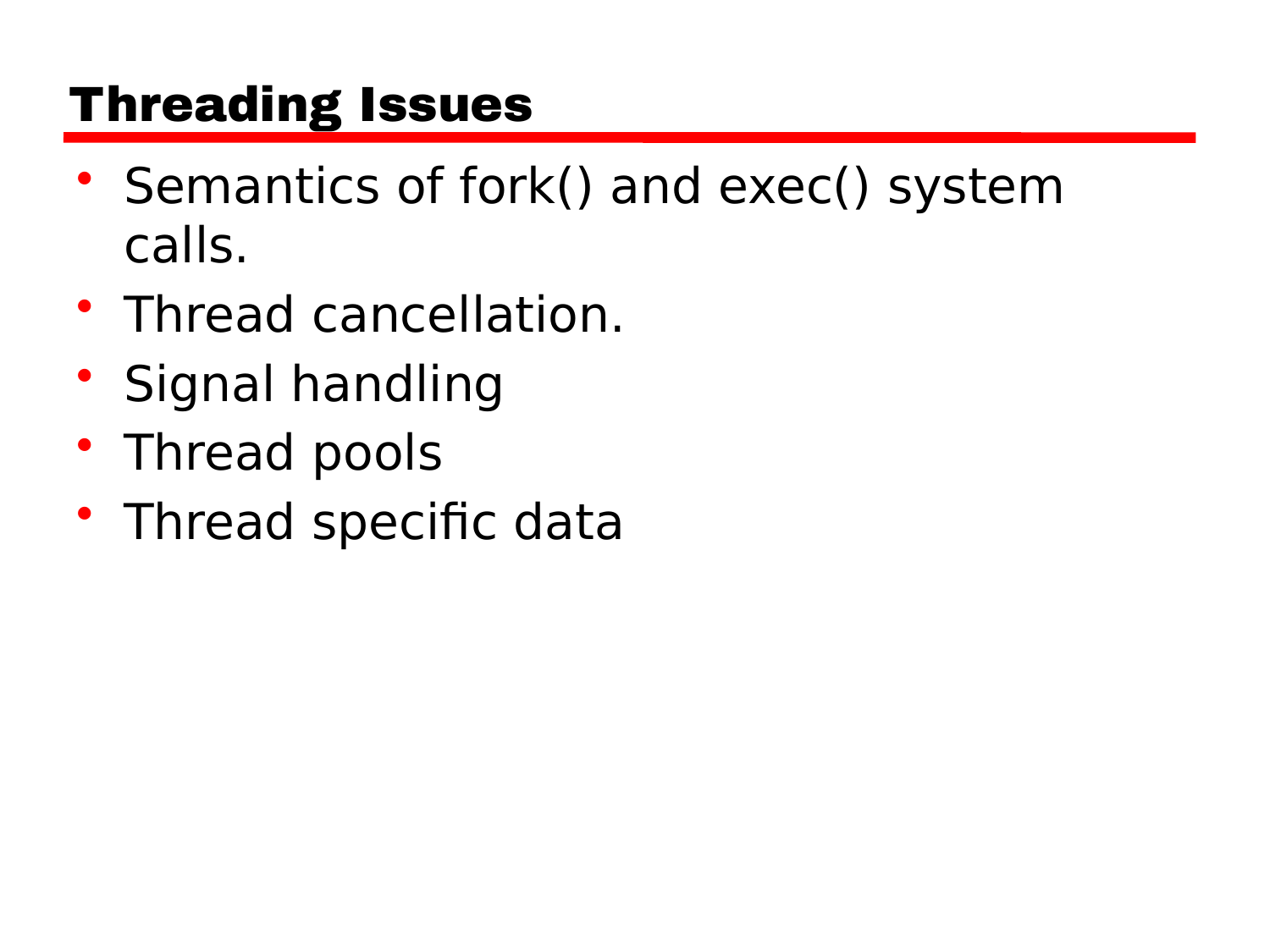

# Threading Issues
Semantics of fork() and exec() system calls.
Thread cancellation.
Signal handling
Thread pools
Thread specific data